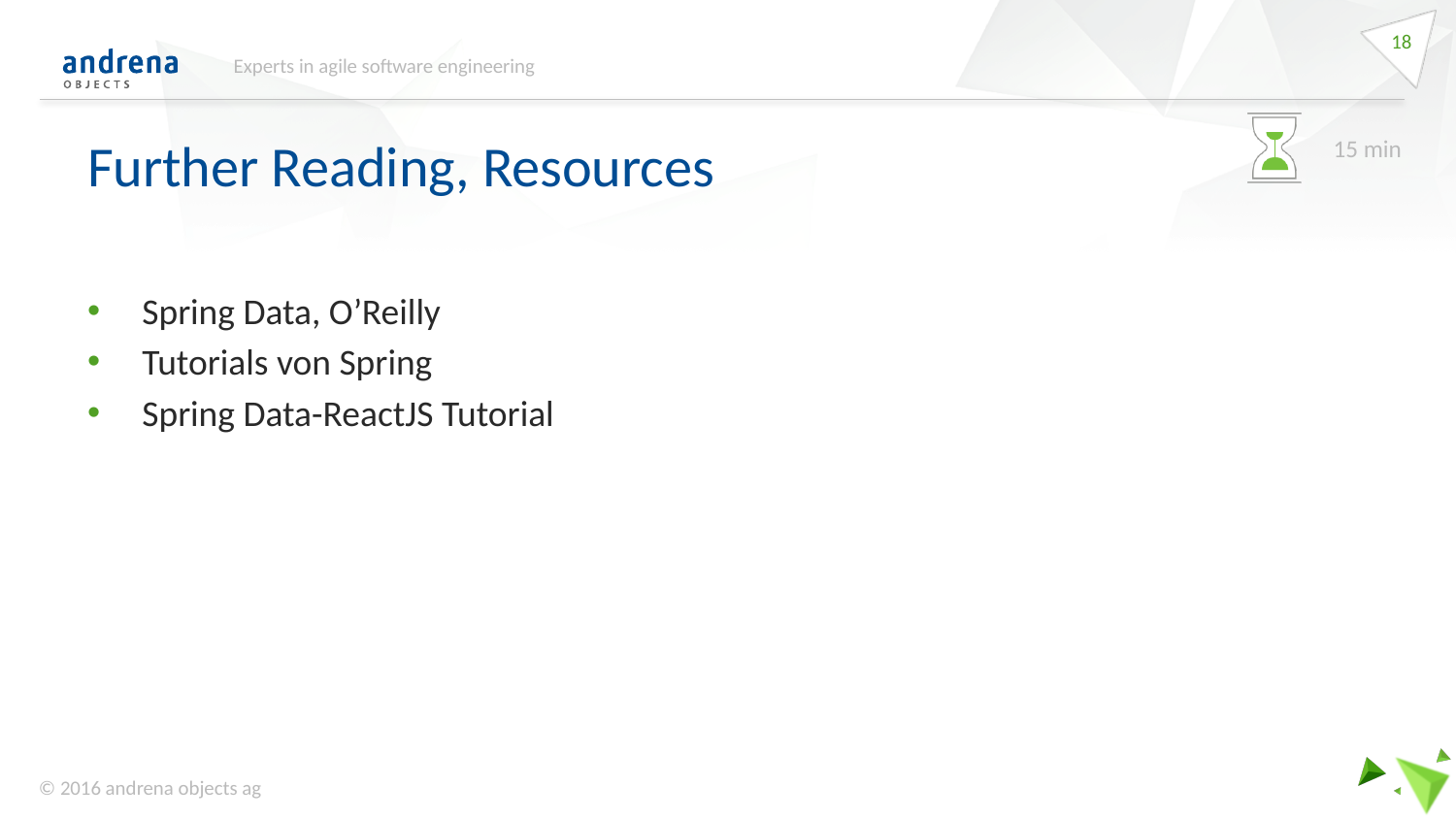

18
Experts in agile software engineering
# Further Reading, Resources
15 min
Spring Data, O’Reilly
Tutorials von Spring
Spring Data-ReactJS Tutorial